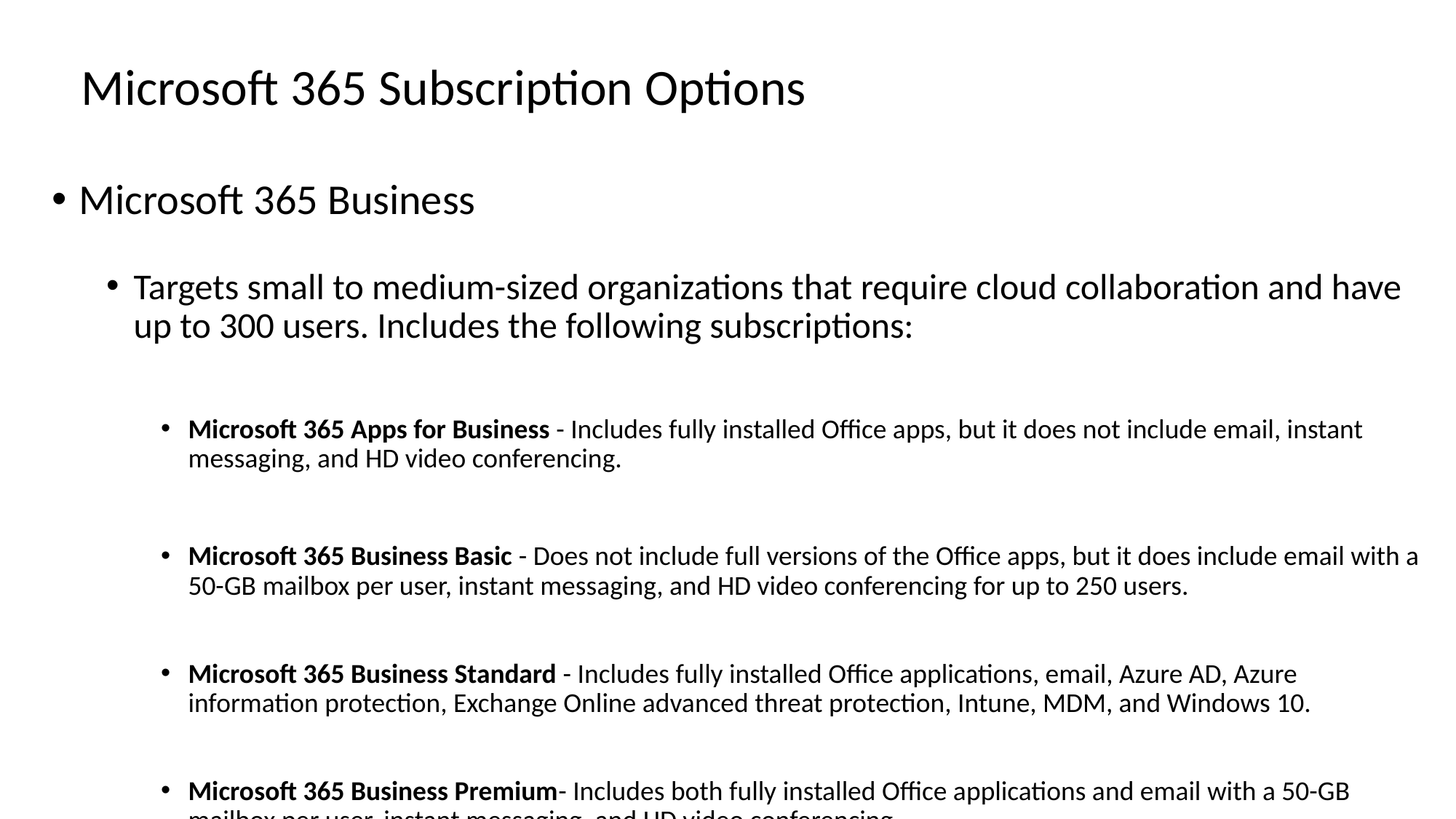

# Microsoft 365 Subscription Options
Microsoft 365 Business
Targets small to medium-sized organizations that require cloud collaboration and have up to 300 users. Includes the following subscriptions:

Microsoft 365 Apps for Business - Includes fully installed Office apps, but it does not include email, instant messaging, and HD video conferencing.

Microsoft 365 Business Basic - Does not include full versions of the Office apps, but it does include email with a 50-GB mailbox per user, instant messaging, and HD video conferencing for up to 250 users.

Microsoft 365 Business Standard - Includes fully installed Office applications, email, Azure AD, Azure information protection, Exchange Online advanced threat protection, Intune, MDM, and Windows 10.

Microsoft 365 Business Premium- Includes both fully installed Office applications and email with a 50-GB mailbox per user, instant messaging, and HD video conferencing.